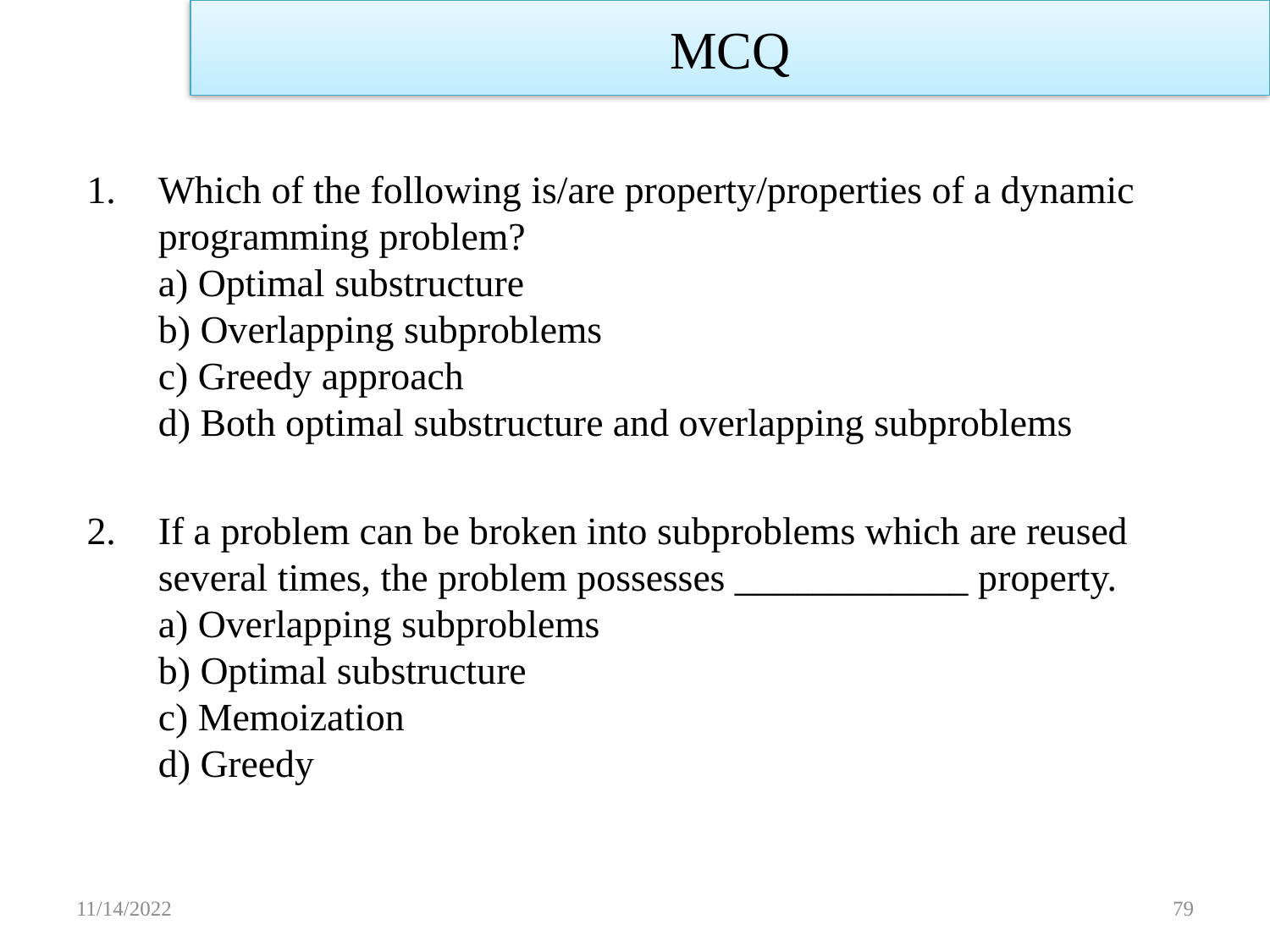

MCQ
Which of the following is/are property/properties of a dynamic programming problem?
a) Optimal substructure
b) Overlapping subproblems
c) Greedy approach
d) Both optimal substructure and overlapping subproblems

If a problem can be broken into subproblems which are reused several times, the problem possesses ____________ property.
a) Overlapping subproblems
b) Optimal substructure
c) Memoization
d) Greedy
11/14/2022
79